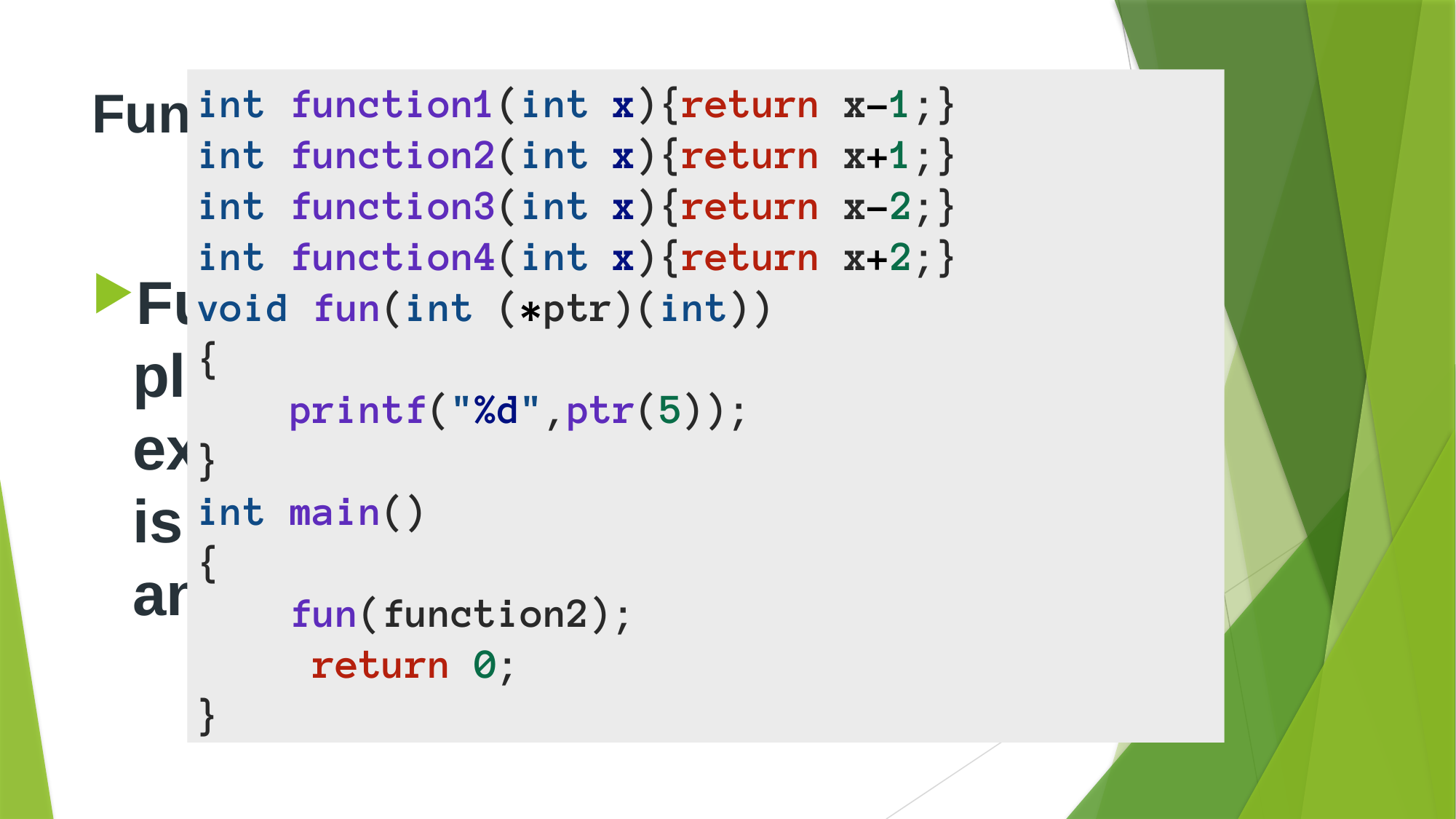

int function1(int x){return x-1;}
int function2(int x){return x+1;}
int function3(int x){return x-2;}
int function4(int x){return x+2;}
void fun(int (*ptr)(int))
{
    printf("%d",ptr(5));
}
int main()
{
    fun(function2);
     return 0;
}
# Function Pointer in C
Function pointer can be used in place of switch case. For example, in below program, user is asked for a choice between 0 and 2 to do different tasks.